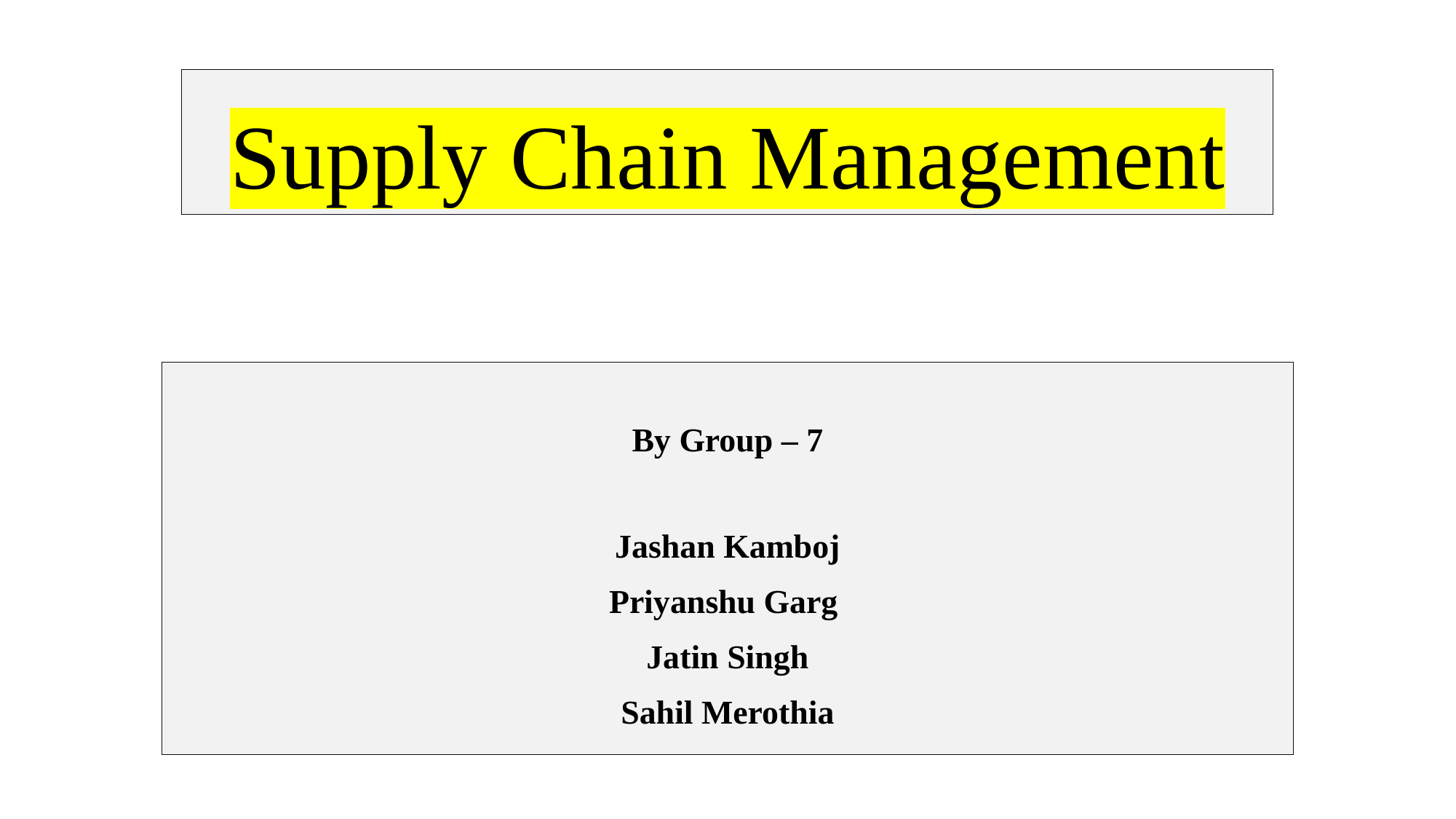

# Supply Chain Management

By Group – 7

Jashan Kamboj
Priyanshu Garg
Jatin Singh
Sahil Merothia